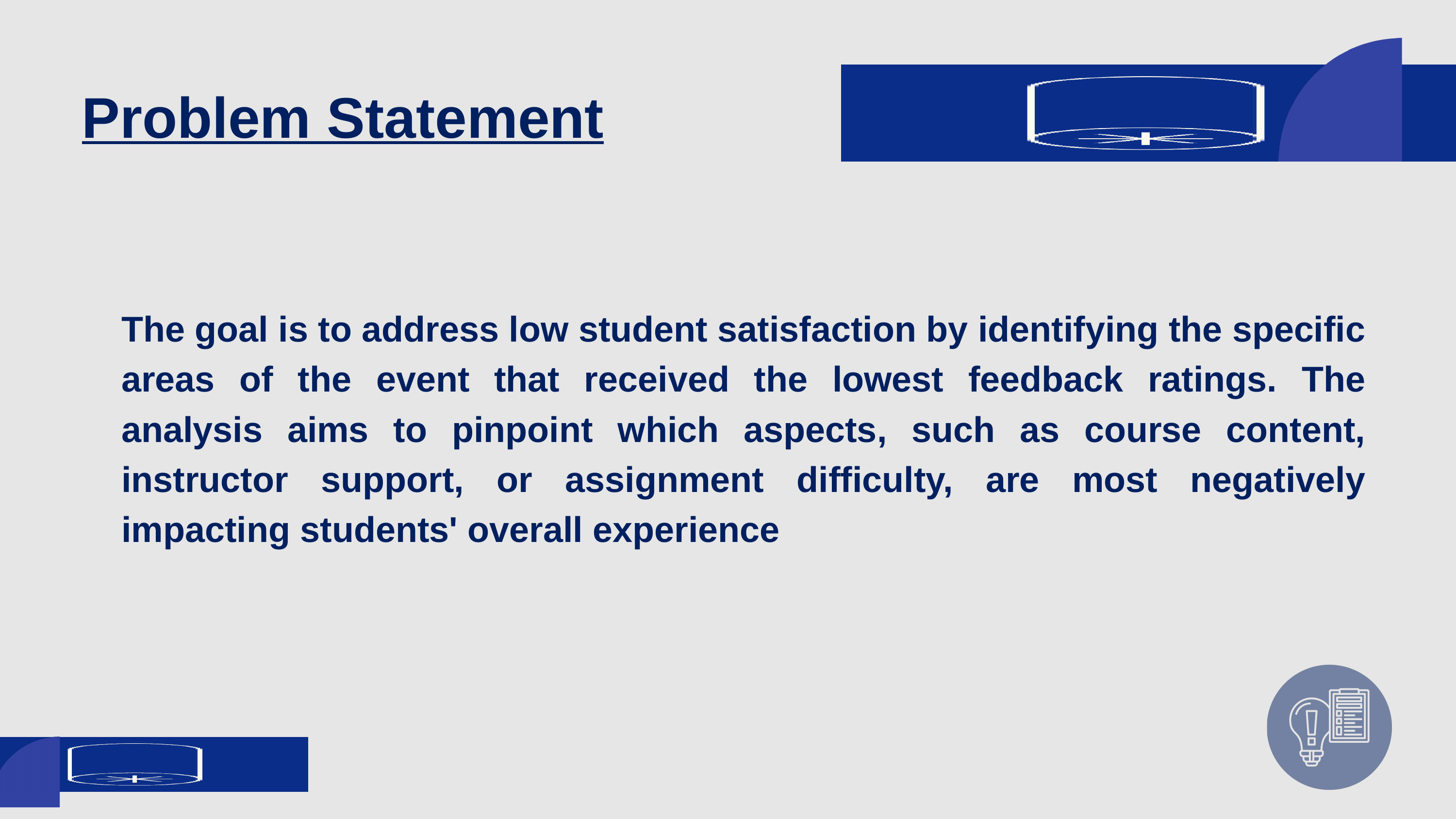

Problem Statement
The goal is to address low student satisfaction by identifying the specific areas of the event that received the lowest feedback ratings. The analysis aims to pinpoint which aspects, such as course content, instructor support, or assignment difficulty, are most negatively impacting students' overall experience